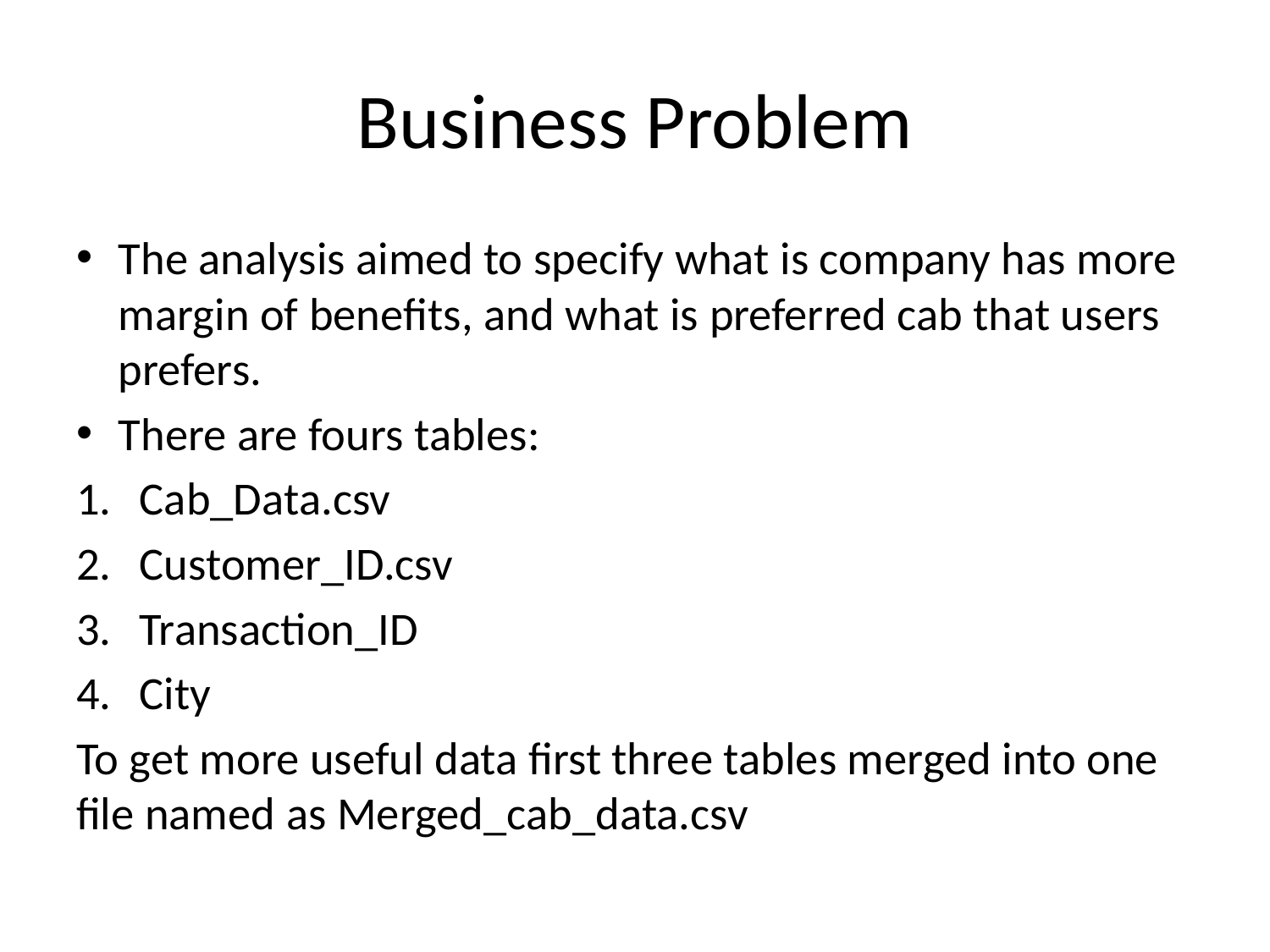

# Business Problem
The analysis aimed to specify what is company has more margin of benefits, and what is preferred cab that users prefers.
There are fours tables:
Cab_Data.csv
Customer_ID.csv
Transaction_ID
City
To get more useful data first three tables merged into one file named as Merged_cab_data.csv